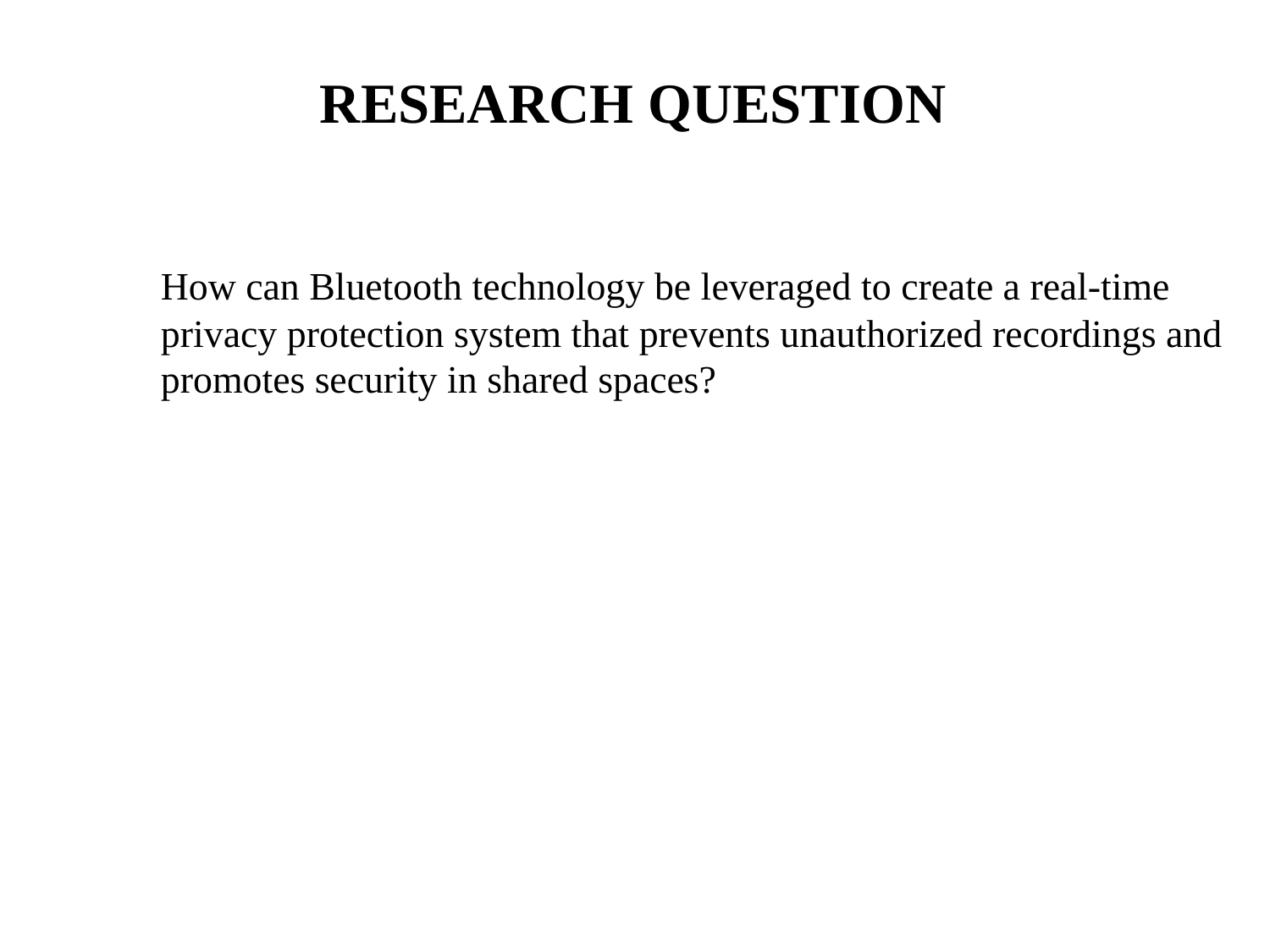

# RESEARCH QUESTION

How can Bluetooth technology be leveraged to create a real-time privacy protection system that prevents unauthorized recordings and promotes security in shared spaces?